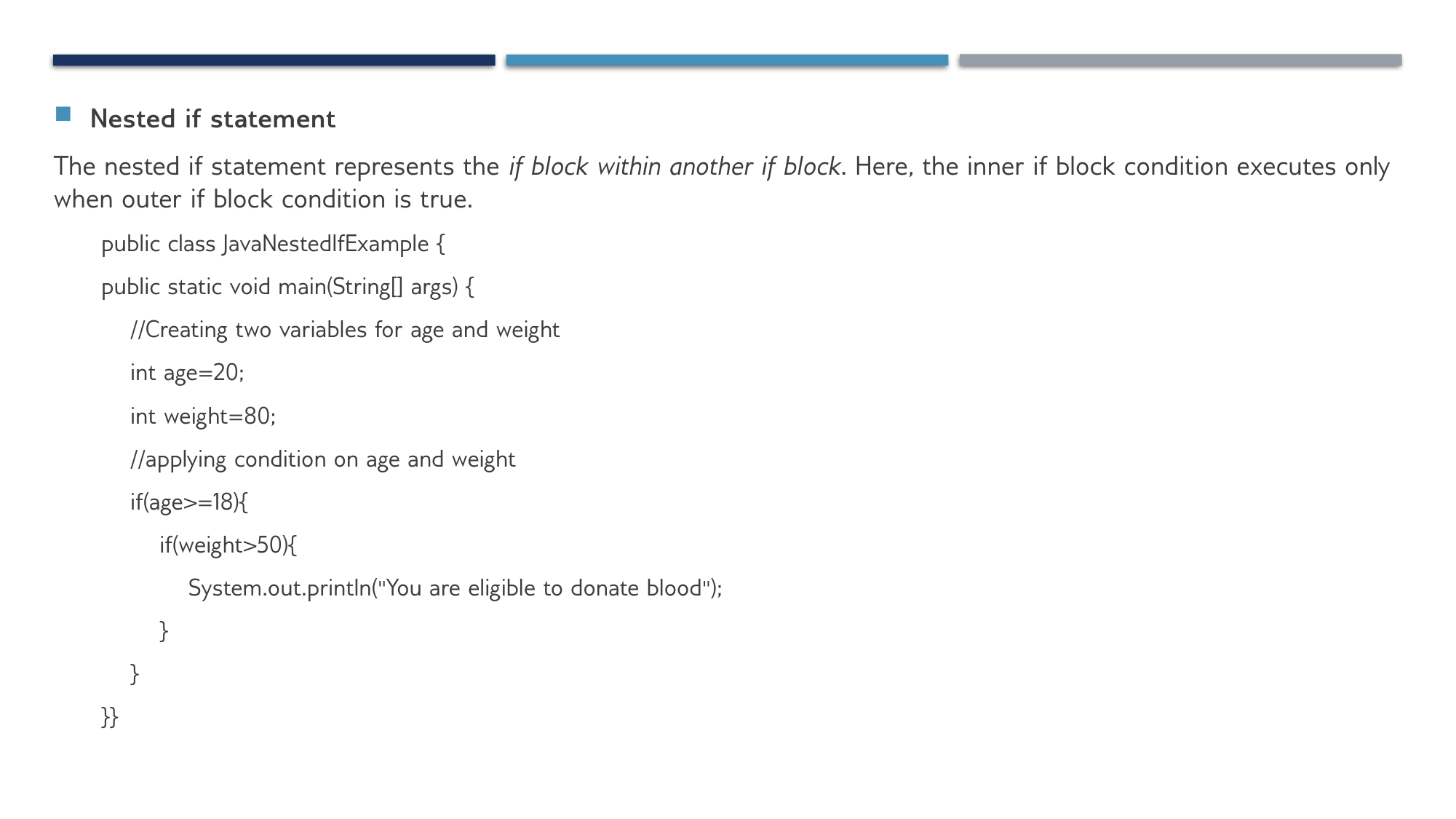

Nested if statement
The nested if statement represents the if block within another if block. Here, the inner if block condition executes only when outer if block condition is true.
public class JavaNestedIfExample {
public static void main(String[] args) {
    //Creating two variables for age and weight
    int age=20;
    int weight=80;
    //applying condition on age and weight
    if(age>=18){
        if(weight>50){
            System.out.println("You are eligible to donate blood");
        }
    }
}}